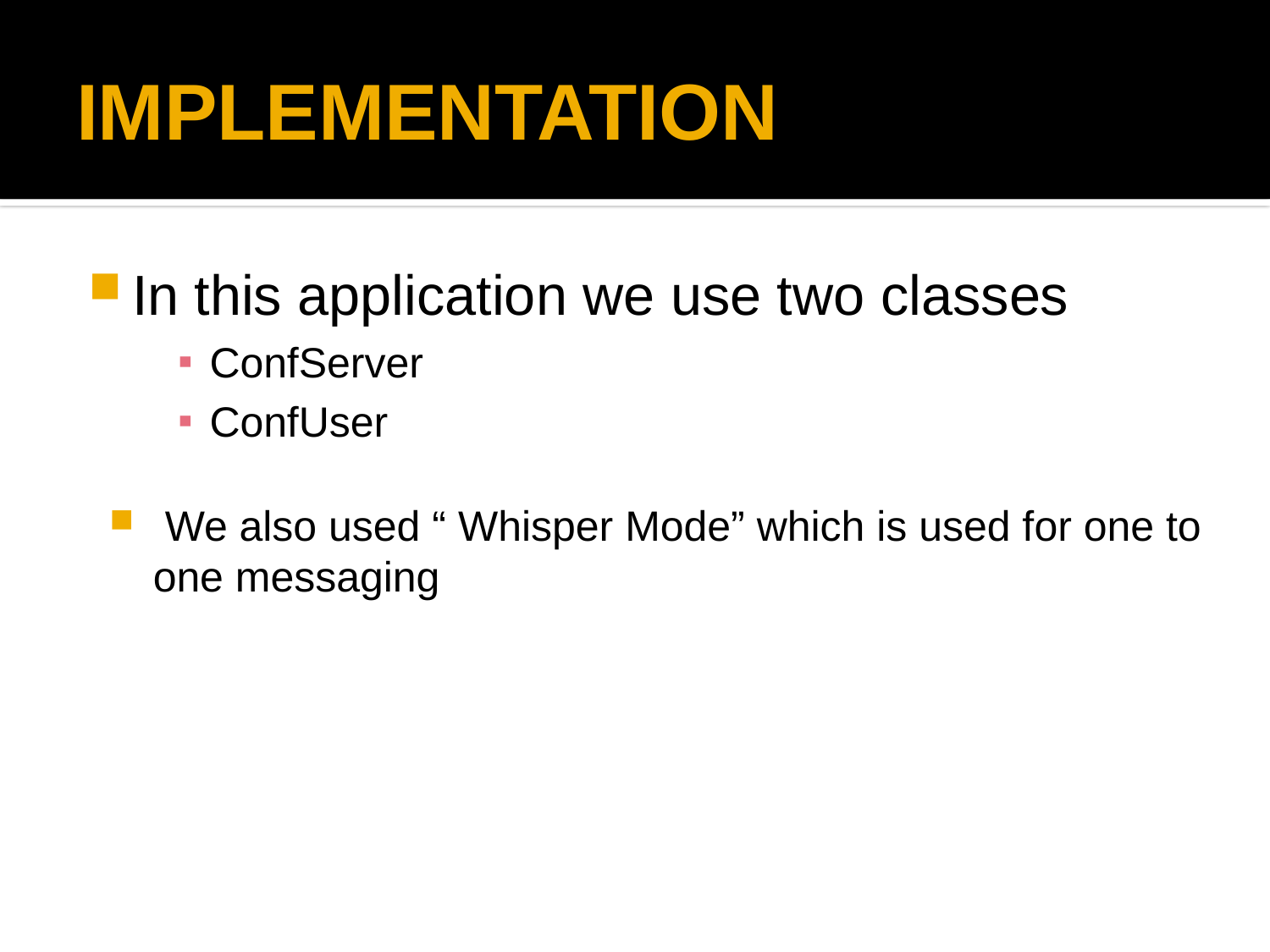

# IMPLEMENTATION
In this application we use two classes
ConfServer
ConfUser
 We also used “ Whisper Mode” which is used for one to one messaging